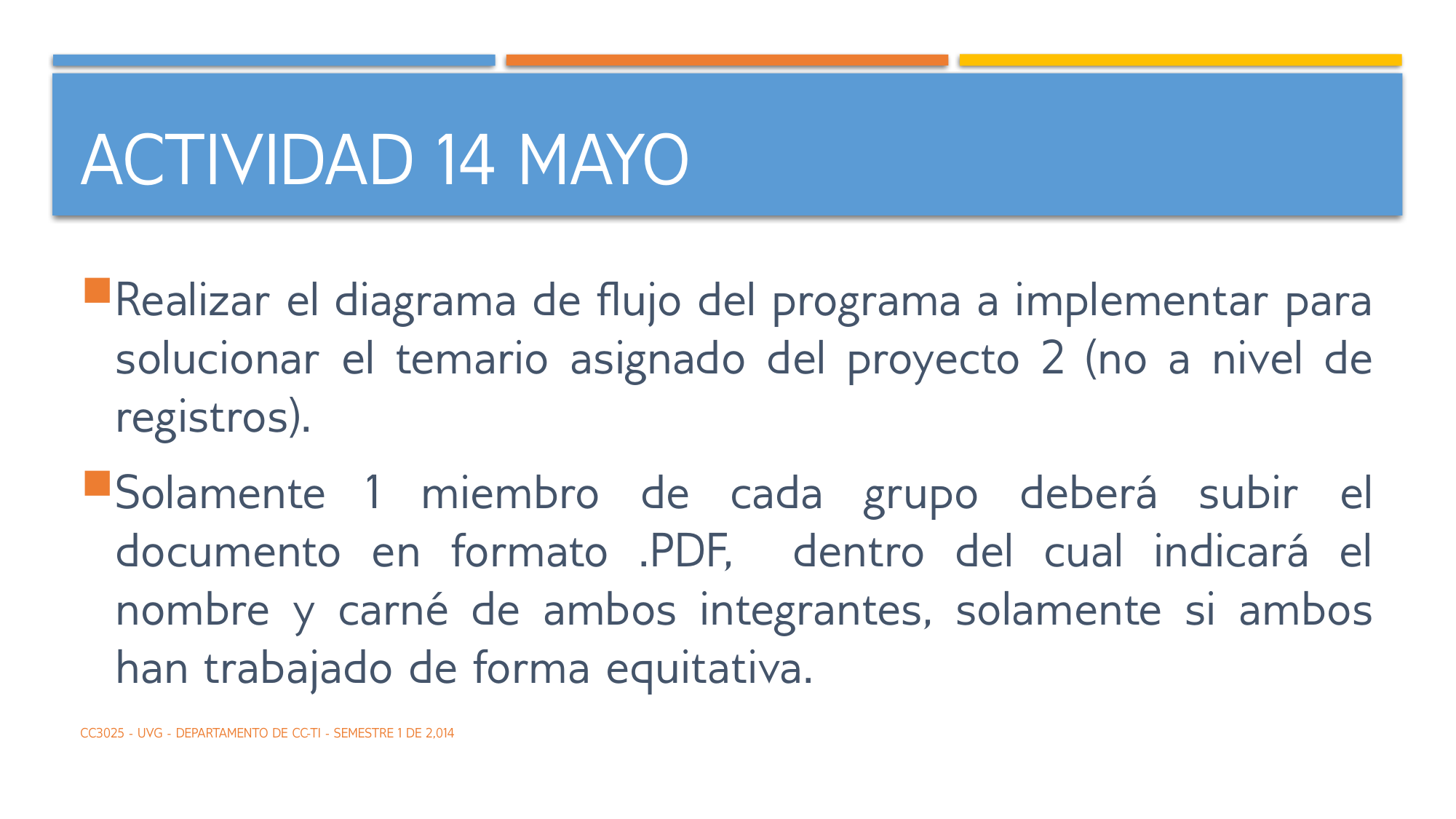

# Actividad 14 mayo
Realizar el diagrama de flujo del programa a implementar para solucionar el temario asignado del proyecto 2 (no a nivel de registros).
Solamente 1 miembro de cada grupo deberá subir el documento en formato .PDF,  dentro del cual indicará el nombre y carné de ambos integrantes, solamente si ambos han trabajado de forma equitativa.
CC3025 - UVG - Departamento de CC-TI - Semestre 1 de 2,014